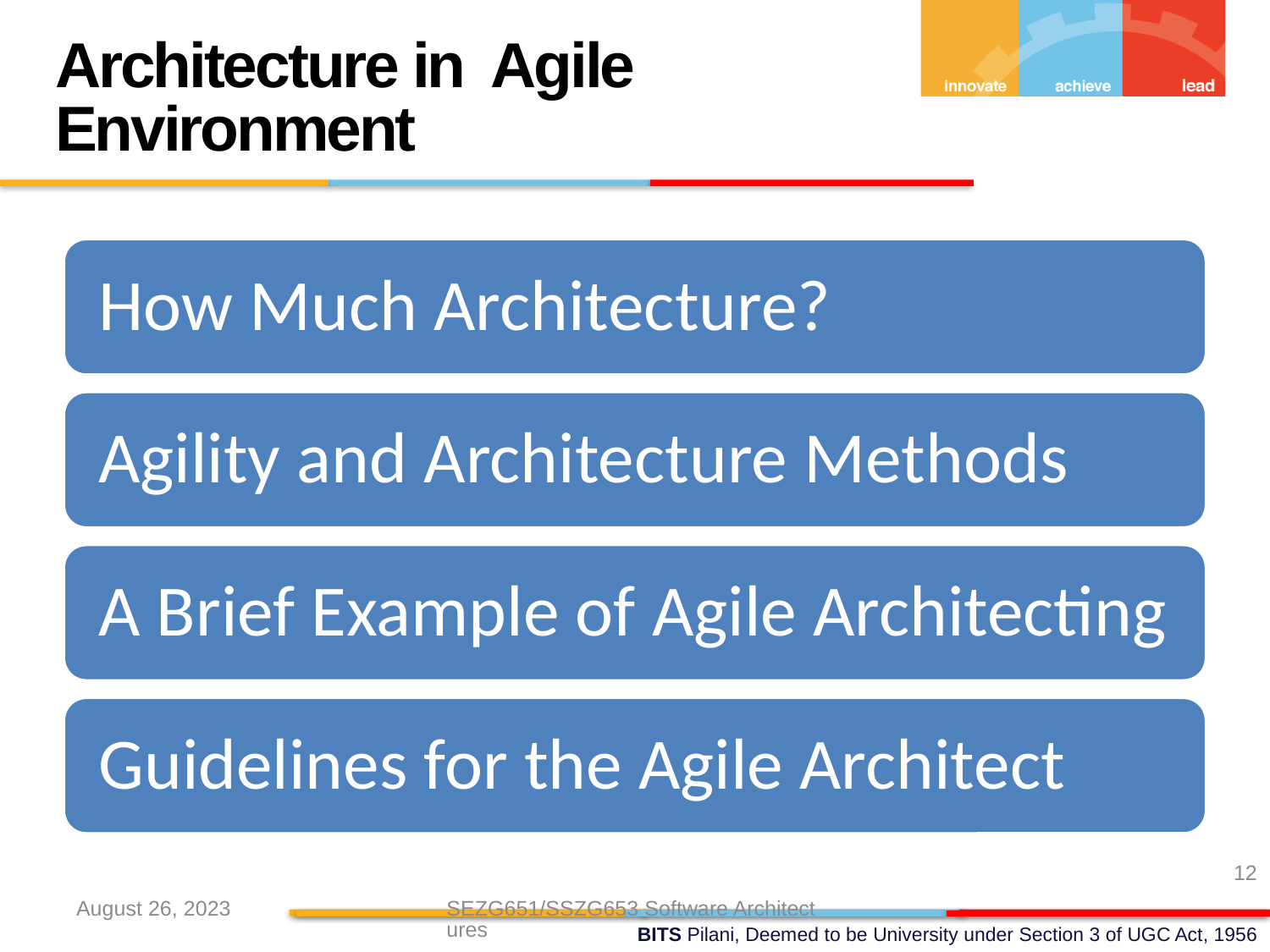

12
Architecture in  Agile Environment
How Much Architecture?
Agility and Architecture Methods
A Brief Example of Agile Architecting
Guidelines for the Agile Architect
August 26, 2023
SEZG651/SSZG653 Software Architectures